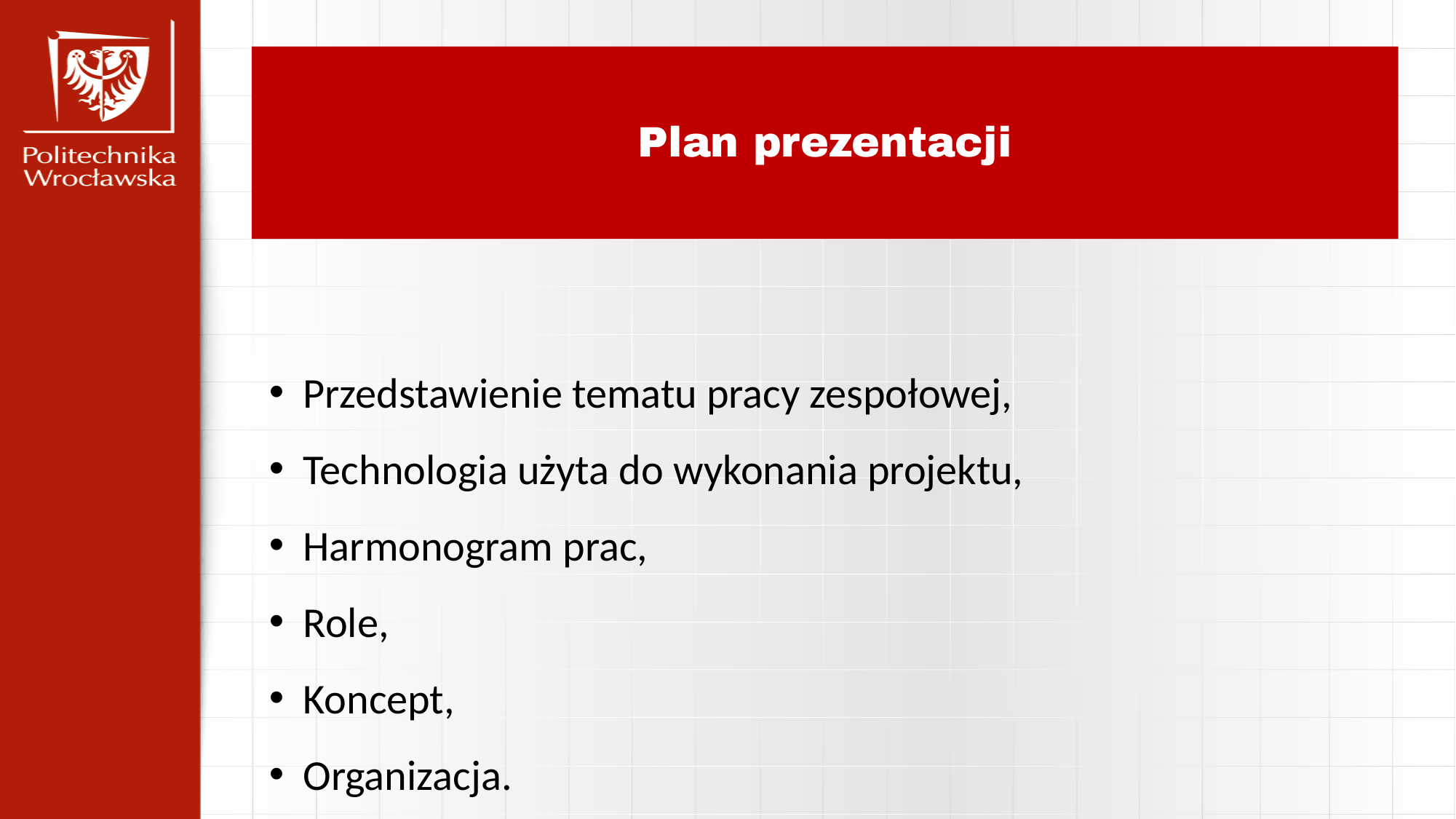

Plan prezentacji
Przedstawienie tematu pracy zespołowej,
Technologia użyta do wykonania projektu,
Harmonogram prac,
Role,
Koncept,
Organizacja.